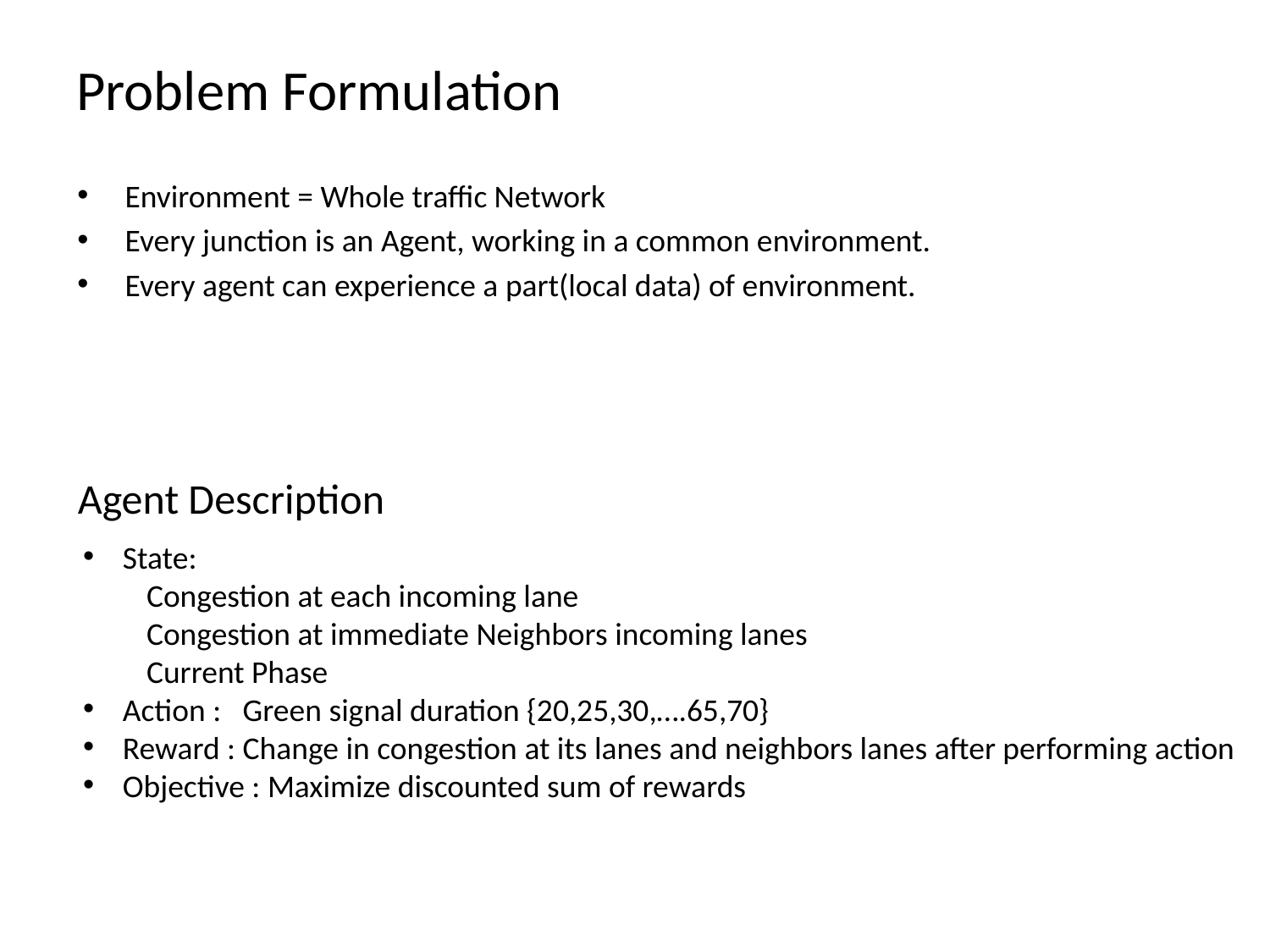

# Problem Formulation
Environment = Whole traffic Network
Every junction is an Agent, working in a common environment.
Every agent can experience a part(local data) of environment.

Agent Description
State:
Congestion at each incoming lane
Congestion at immediate Neighbors incoming lanes
Current Phase
Action :   Green signal duration {20,25,30,….65,70}
Reward : Change in congestion at its lanes and neighbors lanes after performing action
Objective : Maximize discounted sum of rewards